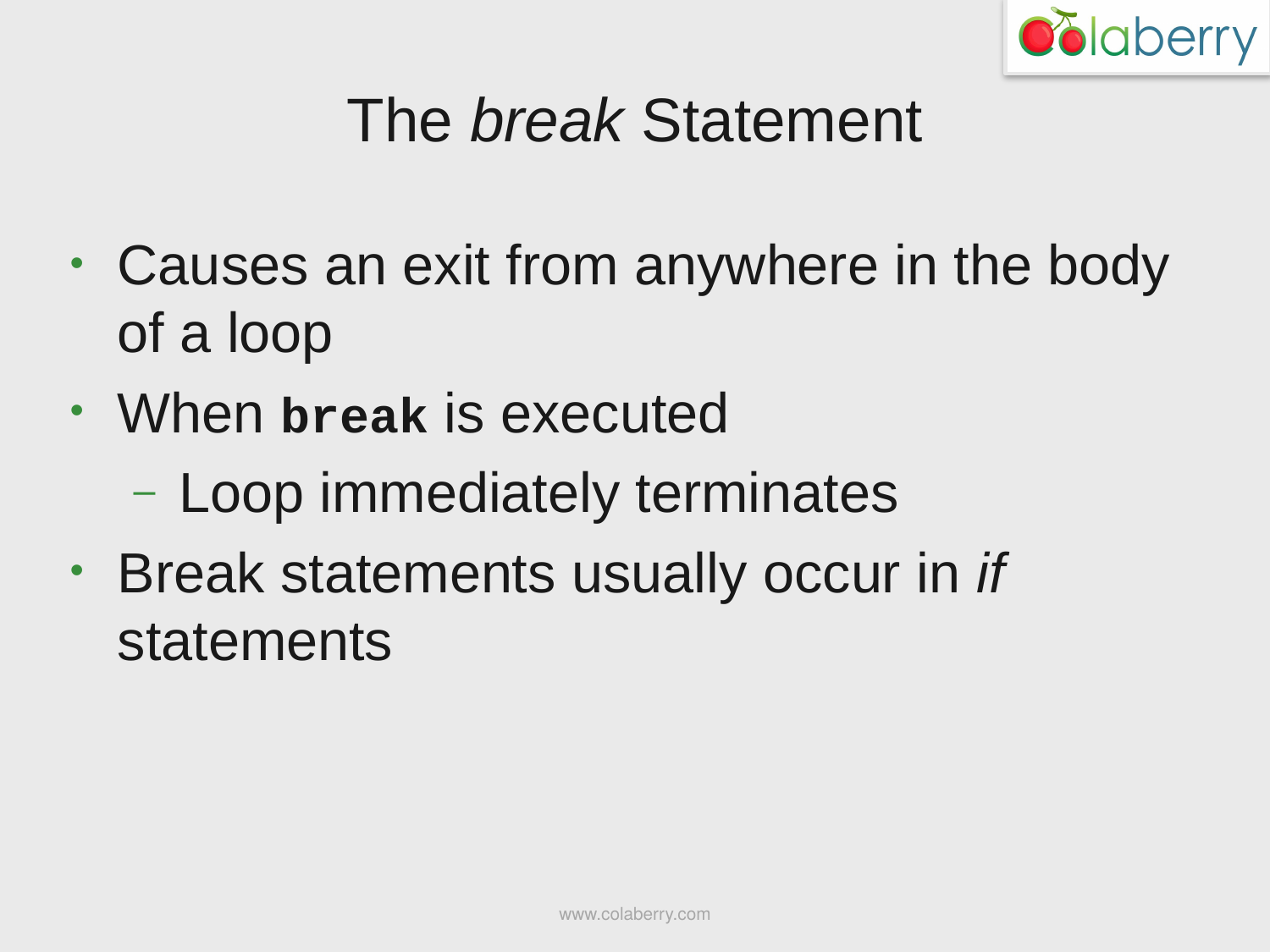

# The break Statement
Causes an exit from anywhere in the body of a loop
When break is executed
Loop immediately terminates
Break statements usually occur in if statements